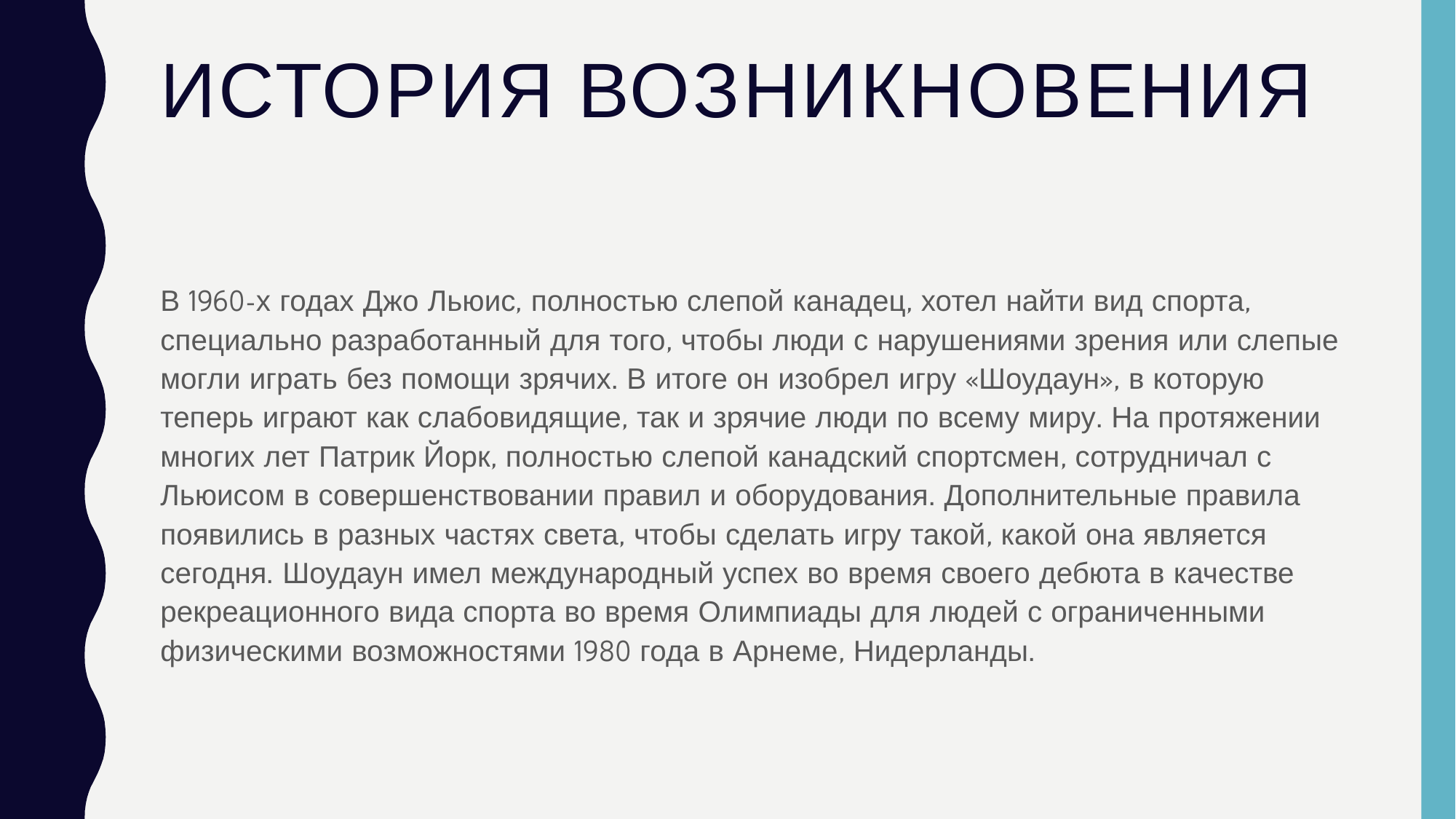

# История возникновения
В 1960-х годах Джо Льюис, полностью слепой канадец, хотел найти вид спорта, специально разработанный для того, чтобы люди с нарушениями зрения или слепые могли играть без помощи зрячих. В итоге он изобрел игру «Шоудаун», в которую теперь играют как слабовидящие, так и зрячие люди по всему миру. На протяжении многих лет Патрик Йорк, полностью слепой канадский спортсмен, сотрудничал с Льюисом в совершенствовании правил и оборудования. Дополнительные правила появились в разных частях света, чтобы сделать игру такой, какой она является сегодня. Шоудаун имел международный успех во время своего дебюта в качестве рекреационного вида спорта во время Олимпиады для людей с ограниченными физическими возможностями 1980 года в Арнеме, Нидерланды.